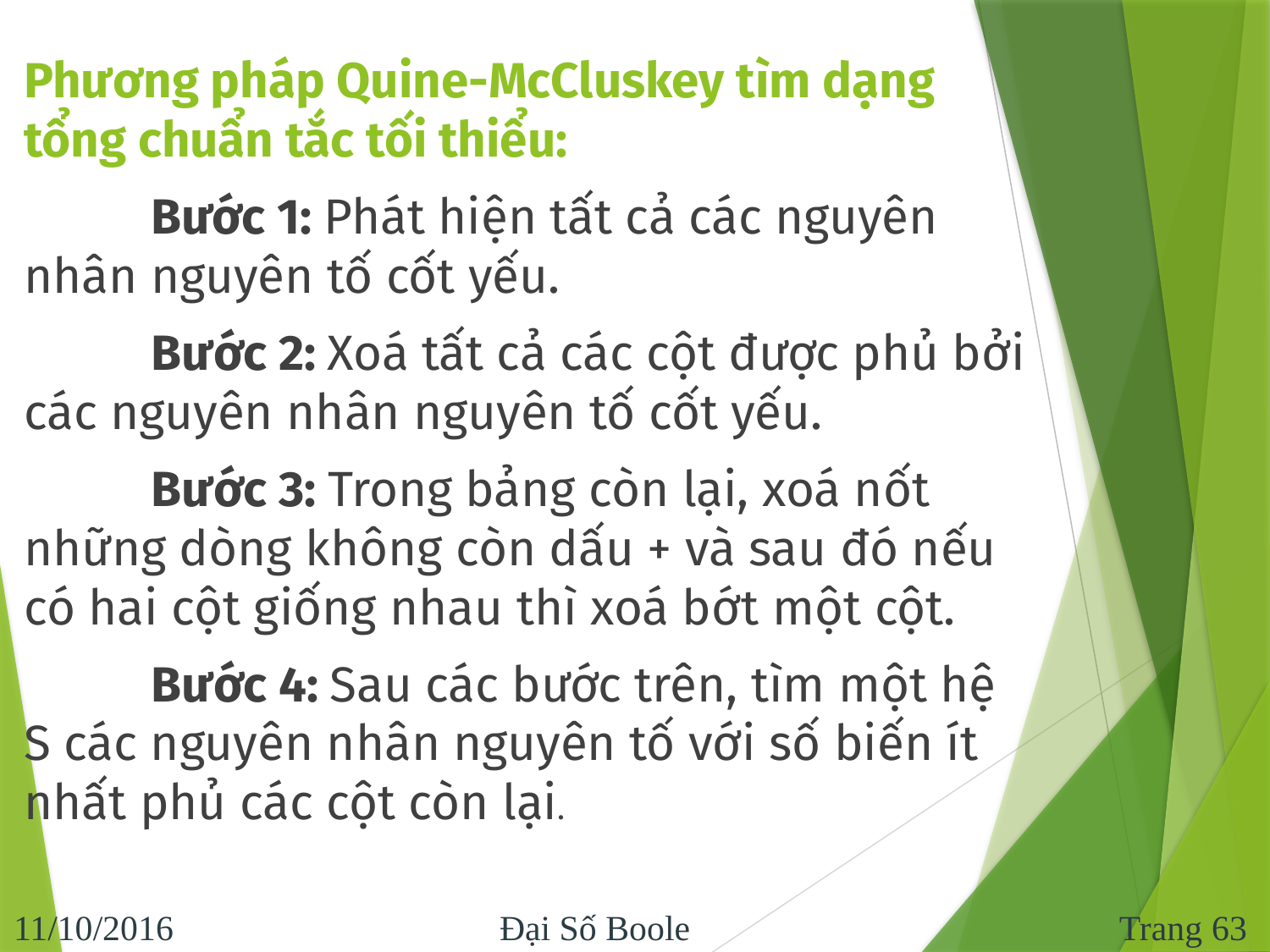

Phương pháp Quine-McCluskey tìm dạng tổng chuẩn tắc tối thiểu:
	Bước 1: Phát hiện tất cả các nguyên nhân nguyên tố cốt yếu.
	Bước 2: Xoá tất cả các cột được phủ bởi các nguyên nhân nguyên tố cốt yếu.
	Bước 3: Trong bảng còn lại, xoá nốt những dòng không còn dấu + và sau đó nếu có hai cột giống nhau thì xoá bớt một cột.
	Bước 4: Sau các bước trên, tìm một hệ S các nguyên nhân nguyên tố với số biến ít nhất phủ các cột còn lại.
Trang 63
11/10/2016
Đại Số Boole